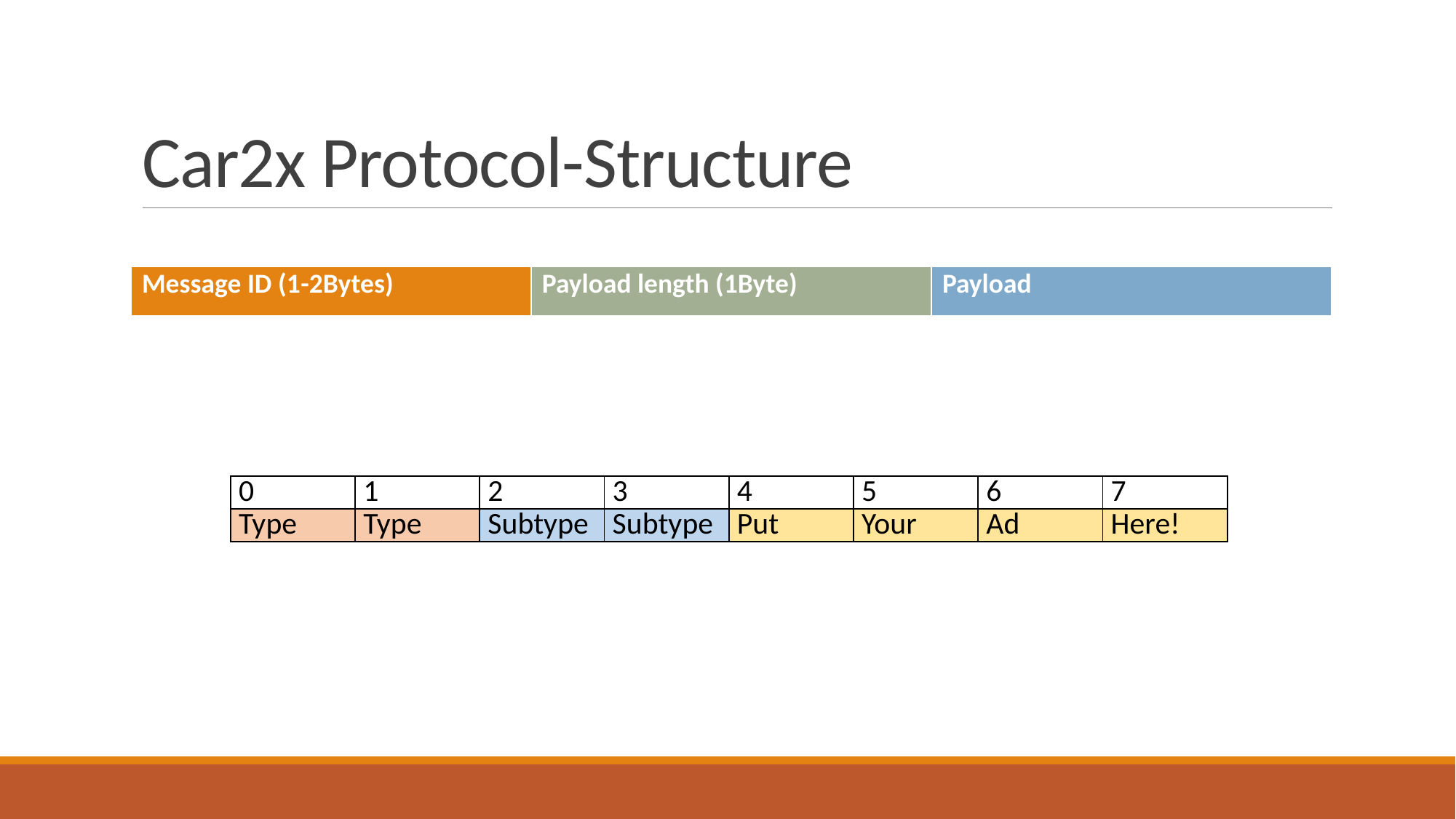

# Car2x Protocol-Structure
| Message ID (1-2Bytes) | Payload length (1Byte) | Payload |
| --- | --- | --- |
| 0 | 1 | 2 | 3 | 4 | 5 | 6 | 7 |
| --- | --- | --- | --- | --- | --- | --- | --- |
| Type | Type | Subtype | Subtype | Put | Your | Ad | Here! |